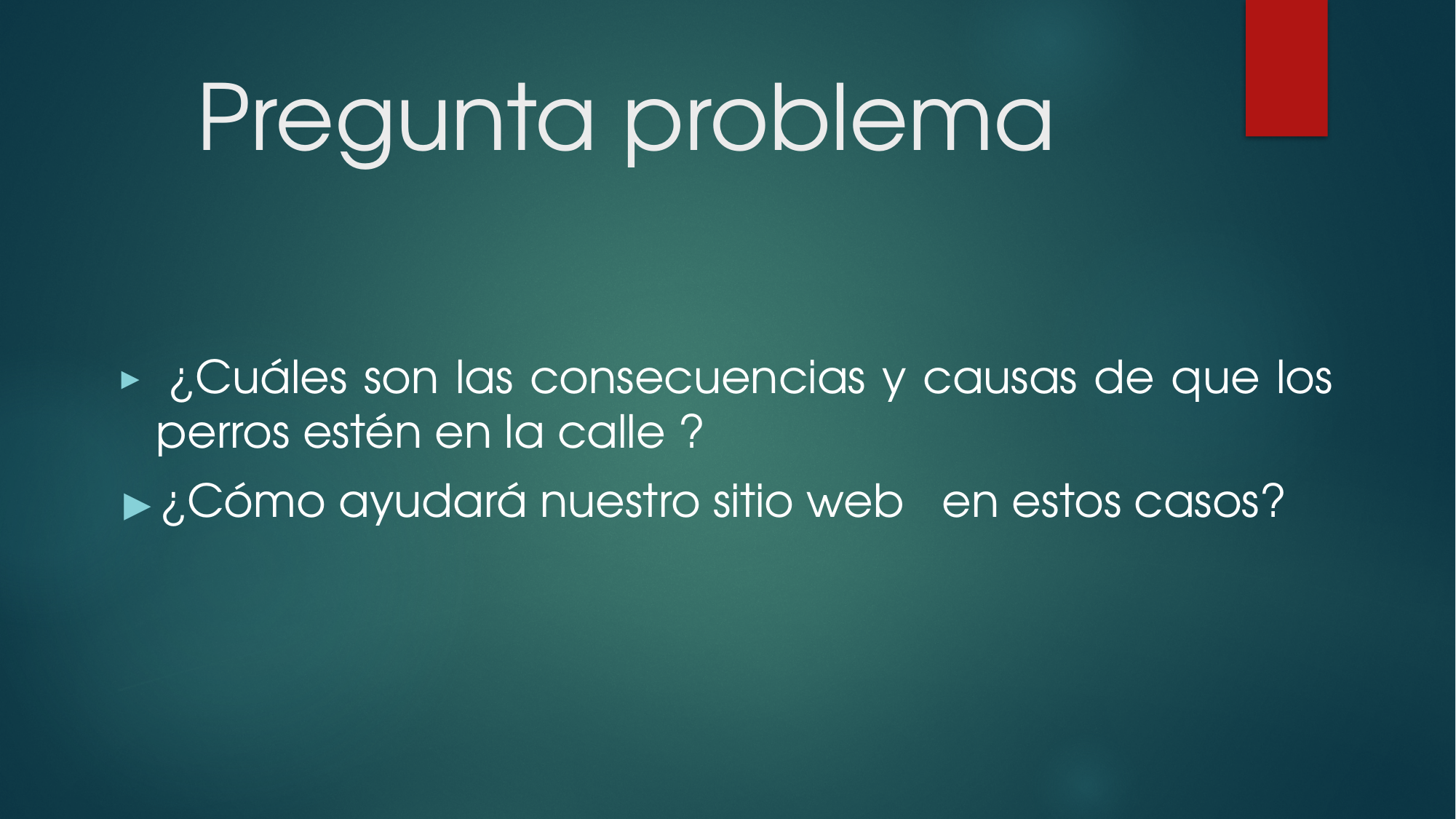

# Pregunta problema

 ¿Cuáles son las consecuencias y causas de que los perros estén en la calle ?
¿Cómo ayudará nuestro sitio web   en estos casos?